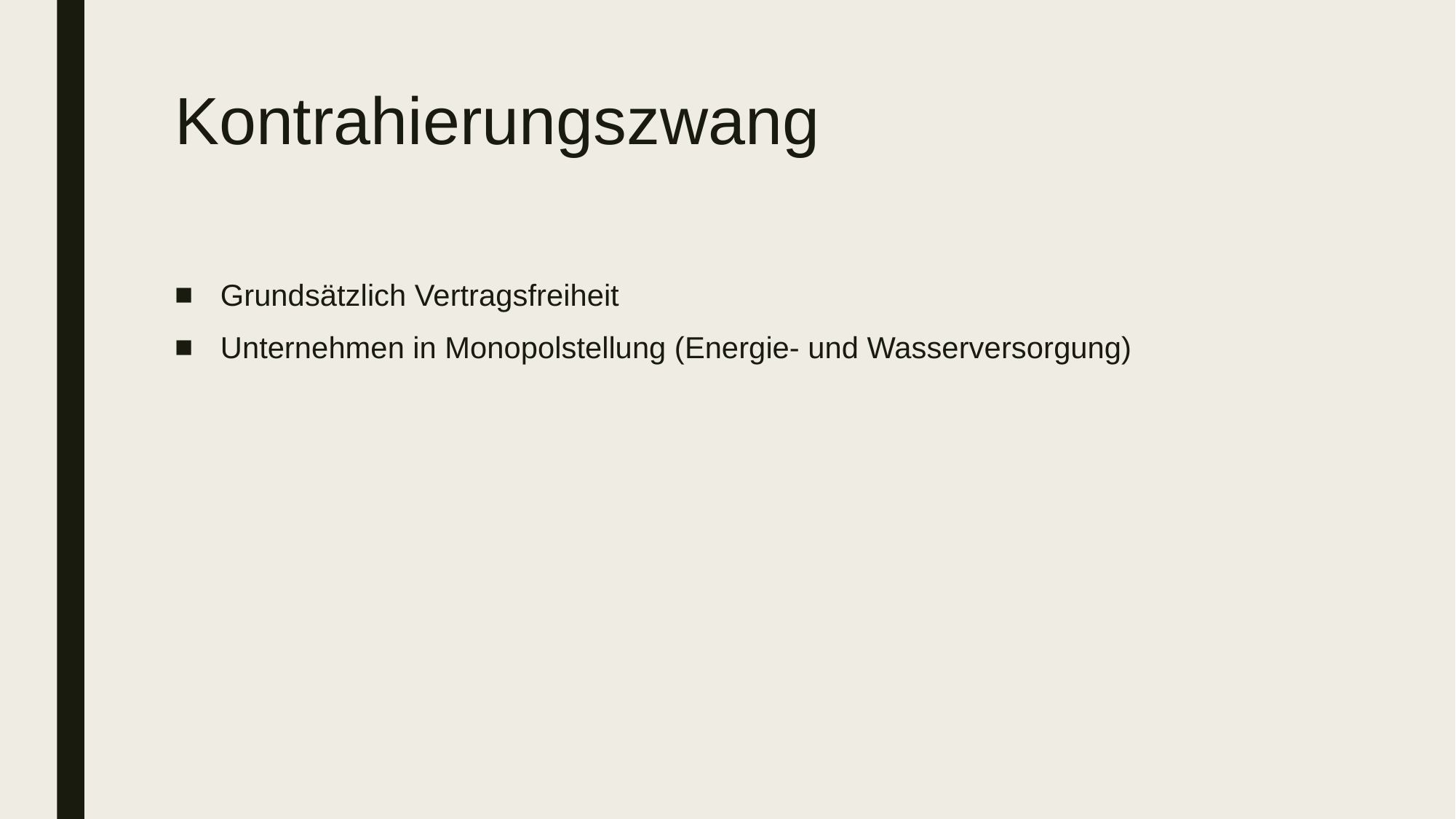

# Kontrahierungszwang
Grundsätzlich Vertragsfreiheit
Unternehmen in Monopolstellung (Energie- und Wasserversorgung)